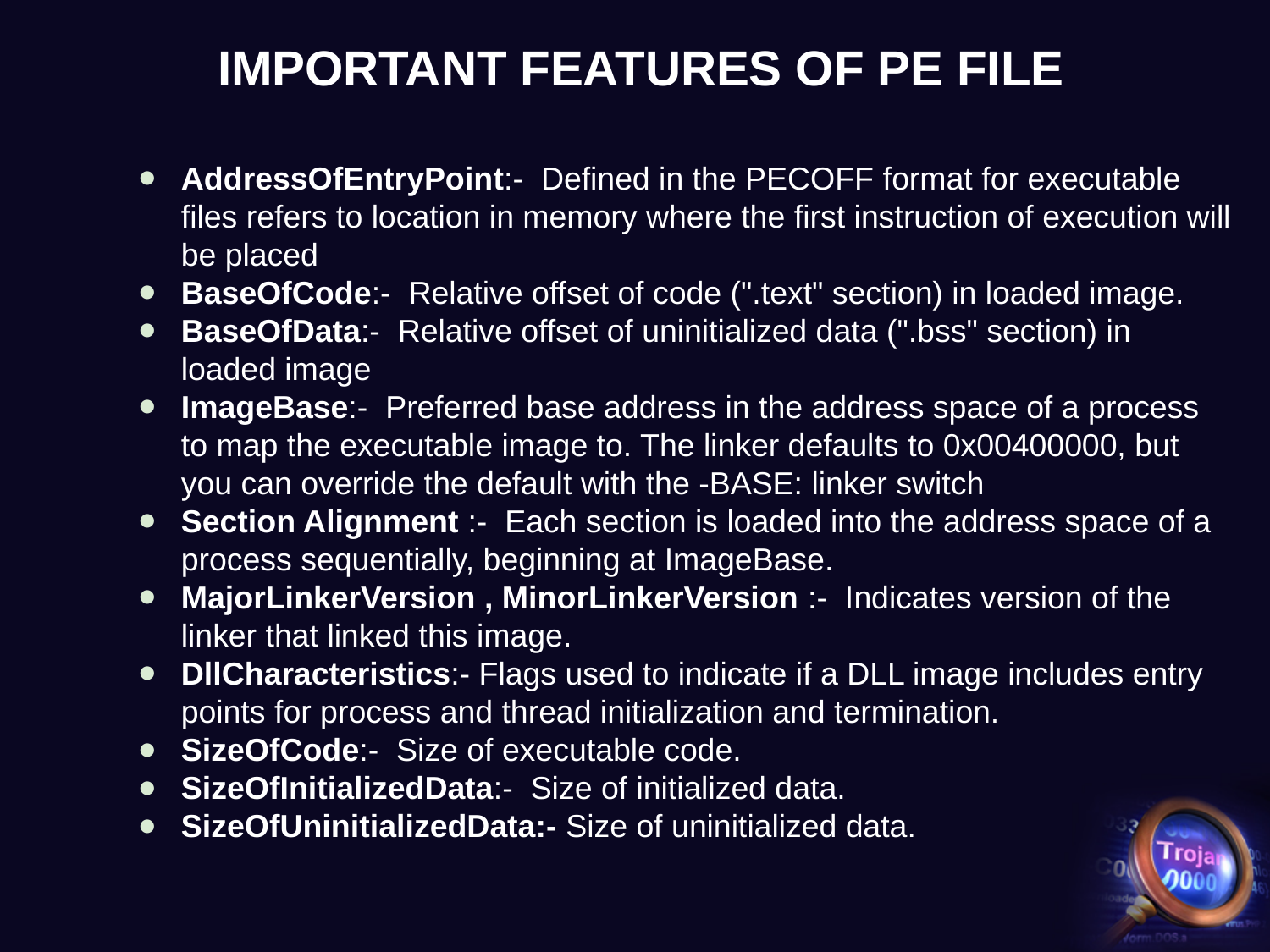

# IMPORTANT FEATURES OF PE FILE
AddressOfEntryPoint:-  Defined in the PECOFF format for executable files refers to location in memory where the first instruction of execution will be placed
BaseOfCode:-  Relative offset of code (".text" section) in loaded image.
BaseOfData:-  Relative offset of uninitialized data (".bss" section) in loaded image
ImageBase:-  Preferred base address in the address space of a process to map the executable image to. The linker defaults to 0x00400000, but you can override the default with the -BASE: linker switch
Section Alignment :-  Each section is loaded into the address space of a process sequentially, beginning at ImageBase.
MajorLinkerVersion , MinorLinkerVersion :-  Indicates version of the linker that linked this image.
DllCharacteristics:- Flags used to indicate if a DLL image includes entry points for process and thread initialization and termination.
SizeOfCode:-  Size of executable code.
SizeOfInitializedData:-  Size of initialized data.
SizeOfUninitializedData:- Size of uninitialized data.